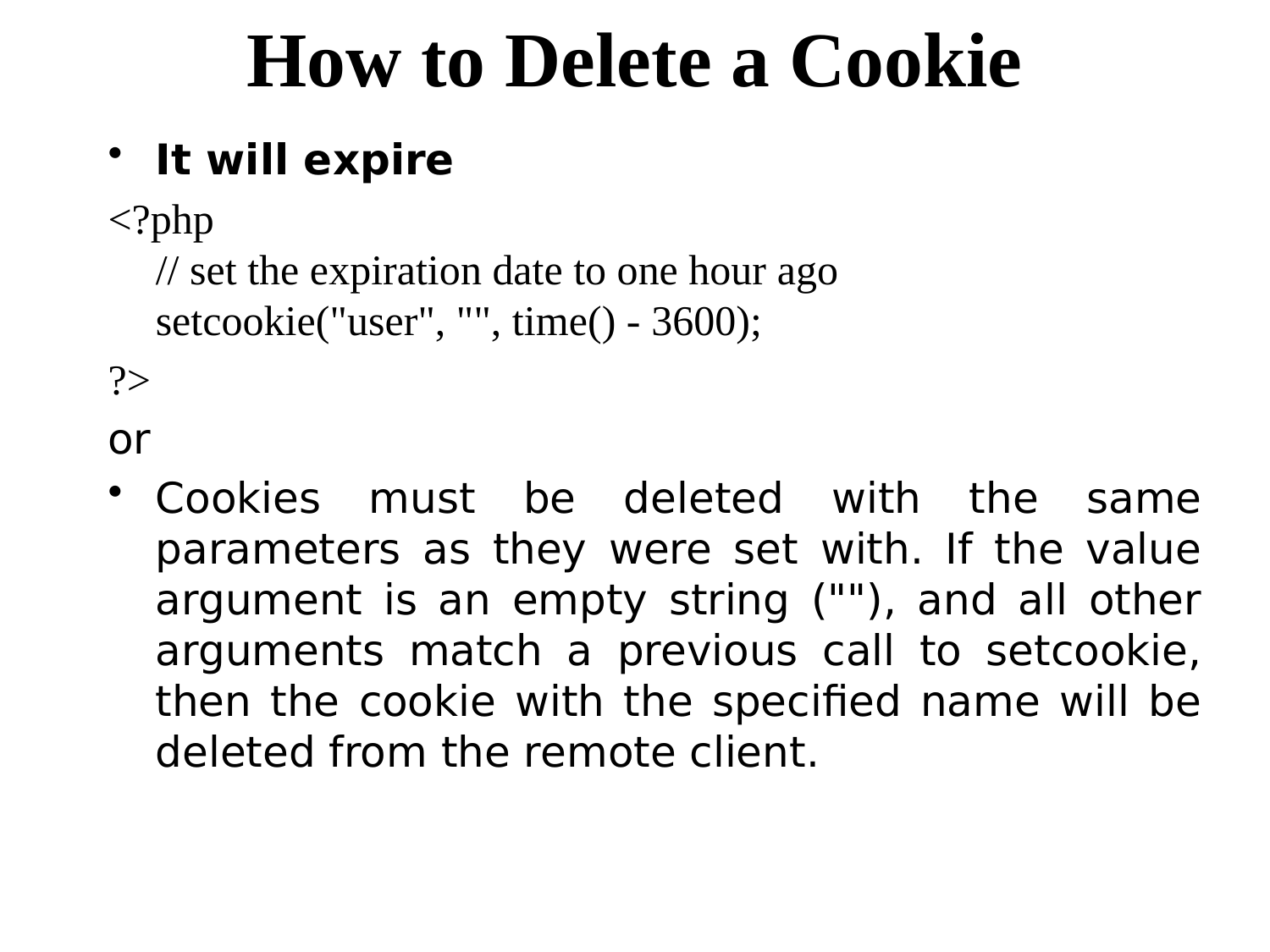

# How to Delete a Cookie
It will expire
<?php
// set the expiration date to one hour ago
setcookie("user", "", time() - 3600);
?>
or
Cookies must be deleted with the same parameters as they were set with. If the value argument is an empty string (""), and all other arguments match a previous call to setcookie, then the cookie with the specified name will be deleted from the remote client.